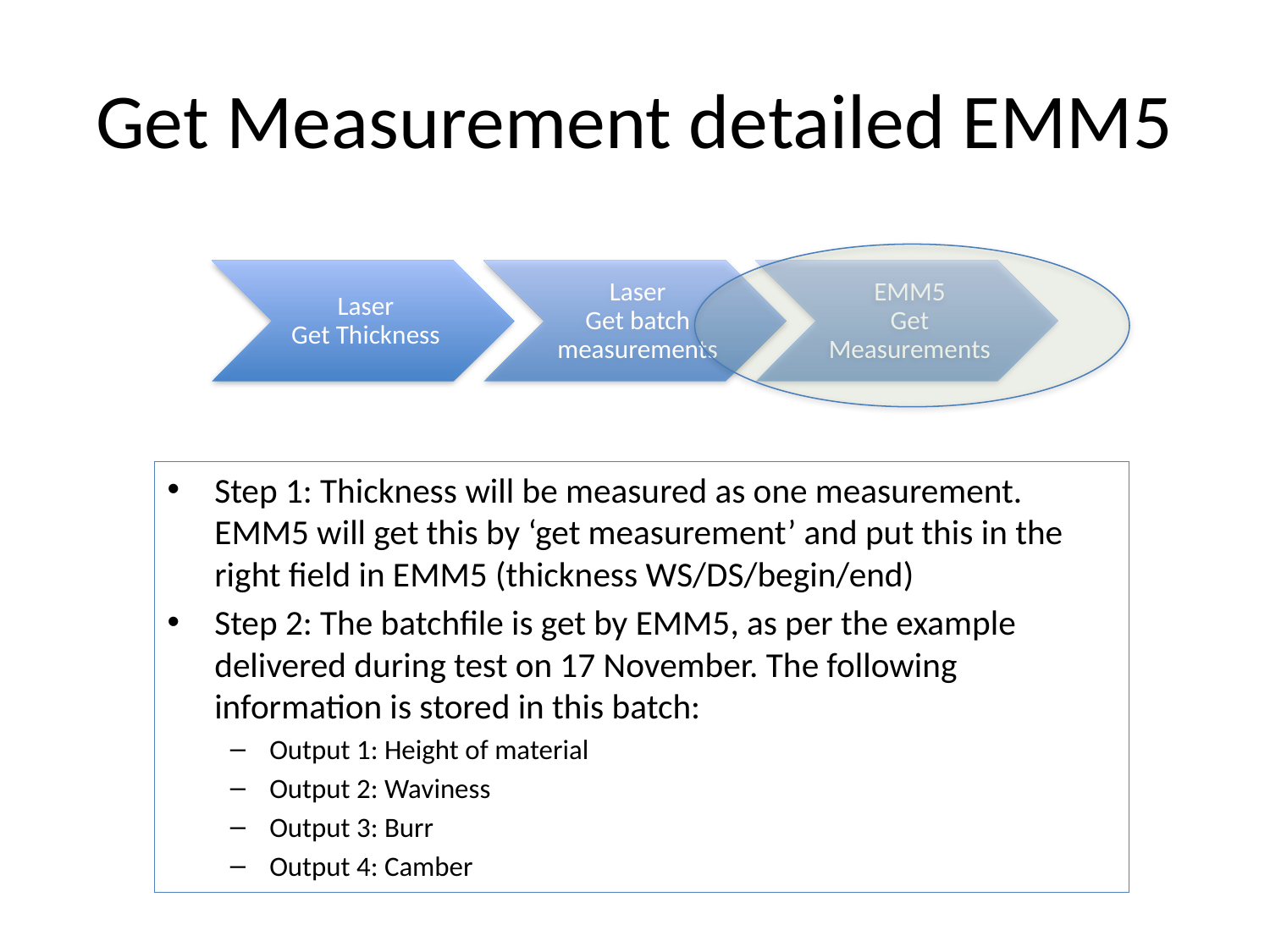

# Get Measurement detailed EMM5
Laser
Get Thickness
Laser
Get batch measurements
EMM5
Get Measurements

Step 1: Thickness will be measured as one measurement. EMM5 will get this by ‘get measurement’ and put this in the right field in EMM5 (thickness WS/DS/begin/end)
Step 2: The batchfile is get by EMM5, as per the example delivered during test on 17 November. The following information is stored in this batch:
Output 1: Height of material
Output 2: Waviness
Output 3: Burr
Output 4: Camber